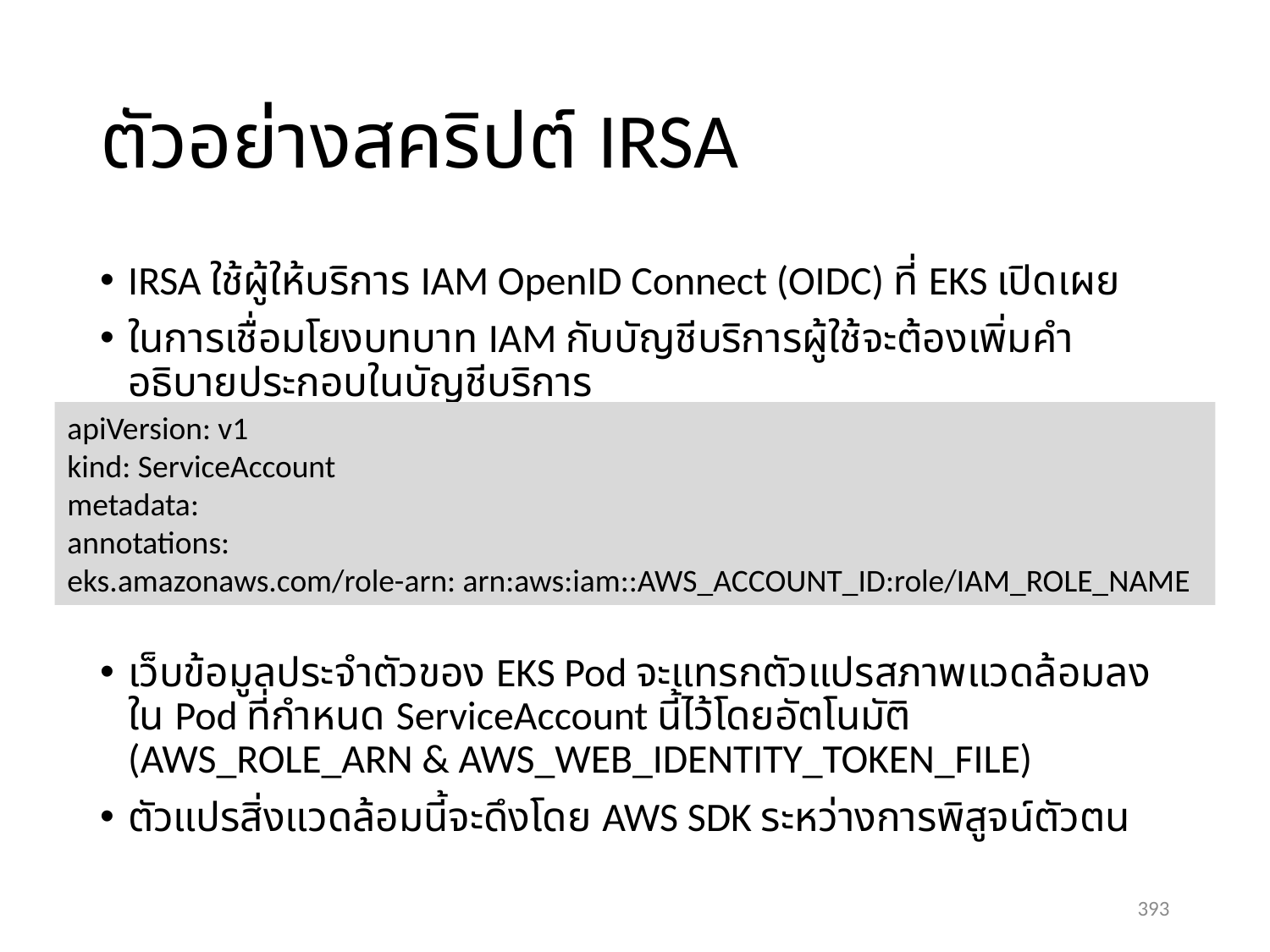

# ตัวอย่างสคริปต์ IRSA
IRSA ใช้ผู้ให้บริการ IAM OpenID Connect (OIDC) ที่ EKS เปิดเผย
ในการเชื่อมโยงบทบาท IAM กับบัญชีบริการผู้ใช้จะต้องเพิ่มคำอธิบายประกอบในบัญชีบริการ

เว็บข้อมูลประจำตัวของ EKS Pod จะแทรกตัวแปรสภาพแวดล้อมลงใน Pod ที่กำหนด ServiceAccount นี้ไว้โดยอัตโนมัติ (AWS_ROLE_ARN & AWS_WEB_IDENTITY_TOKEN_FILE)
ตัวแปรสิ่งแวดล้อมนี้จะดึงโดย AWS SDK ระหว่างการพิสูจน์ตัวตน
apiVersion: v1
kind: ServiceAccount
metadata:
annotations:
eks.amazonaws.com/role-arn: arn:aws:iam::AWS_ACCOUNT_ID:role/IAM_ROLE_NAME
393